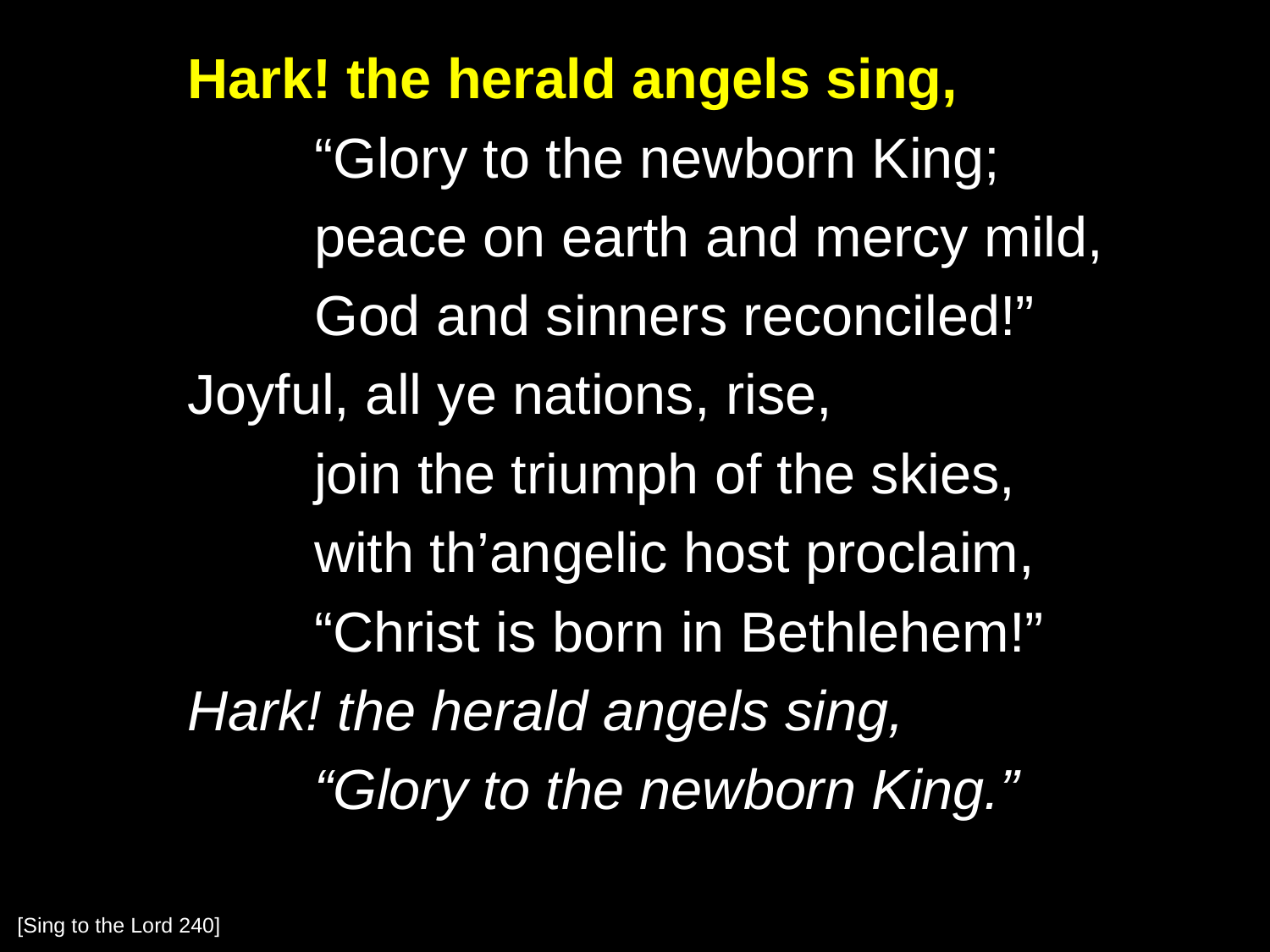

Hark! the herald angels sing,
		“Glory to the newborn King;
		peace on earth and mercy mild,
		God and sinners reconciled!”
	Joyful, all ye nations, rise,
		join the triumph of the skies,
		with th’angelic host proclaim,
		“Christ is born in Bethlehem!”
	Hark! the herald angels sing,
		“Glory to the newborn King.”
[Sing to the Lord 240]